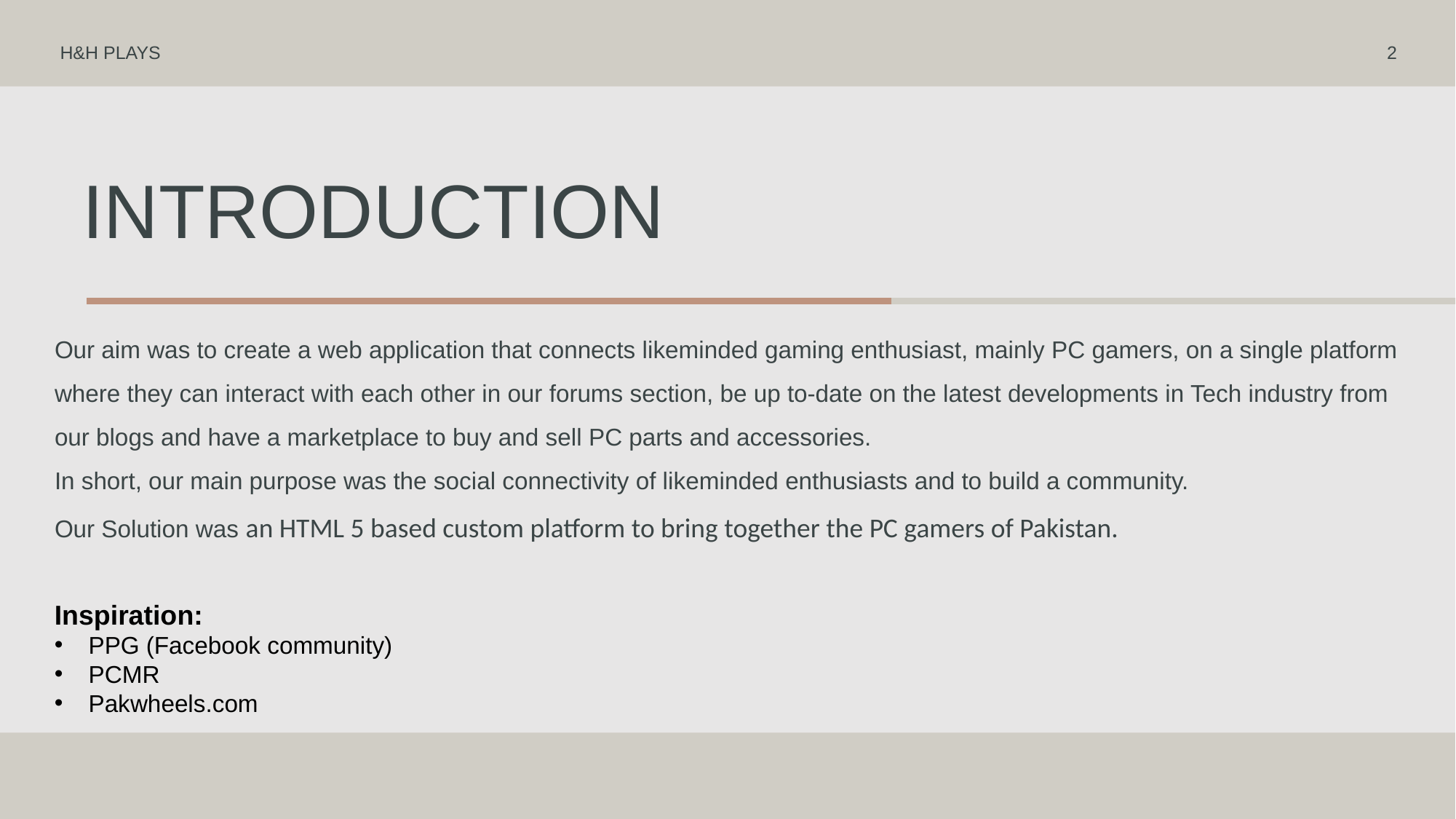

H&H PLAYS
2
# Introduction
Our aim was to create a web application that connects likeminded gaming enthusiast, mainly PC gamers, on a single platform where they can interact with each other in our forums section, be up to-date on the latest developments in Tech industry from our blogs and have a marketplace to buy and sell PC parts and accessories.
In short, our main purpose was the social connectivity of likeminded enthusiasts and to build a community.
Our Solution was an HTML 5 based custom platform to bring together the PC gamers of Pakistan.
Inspiration:
PPG (Facebook community)
PCMR
Pakwheels.com